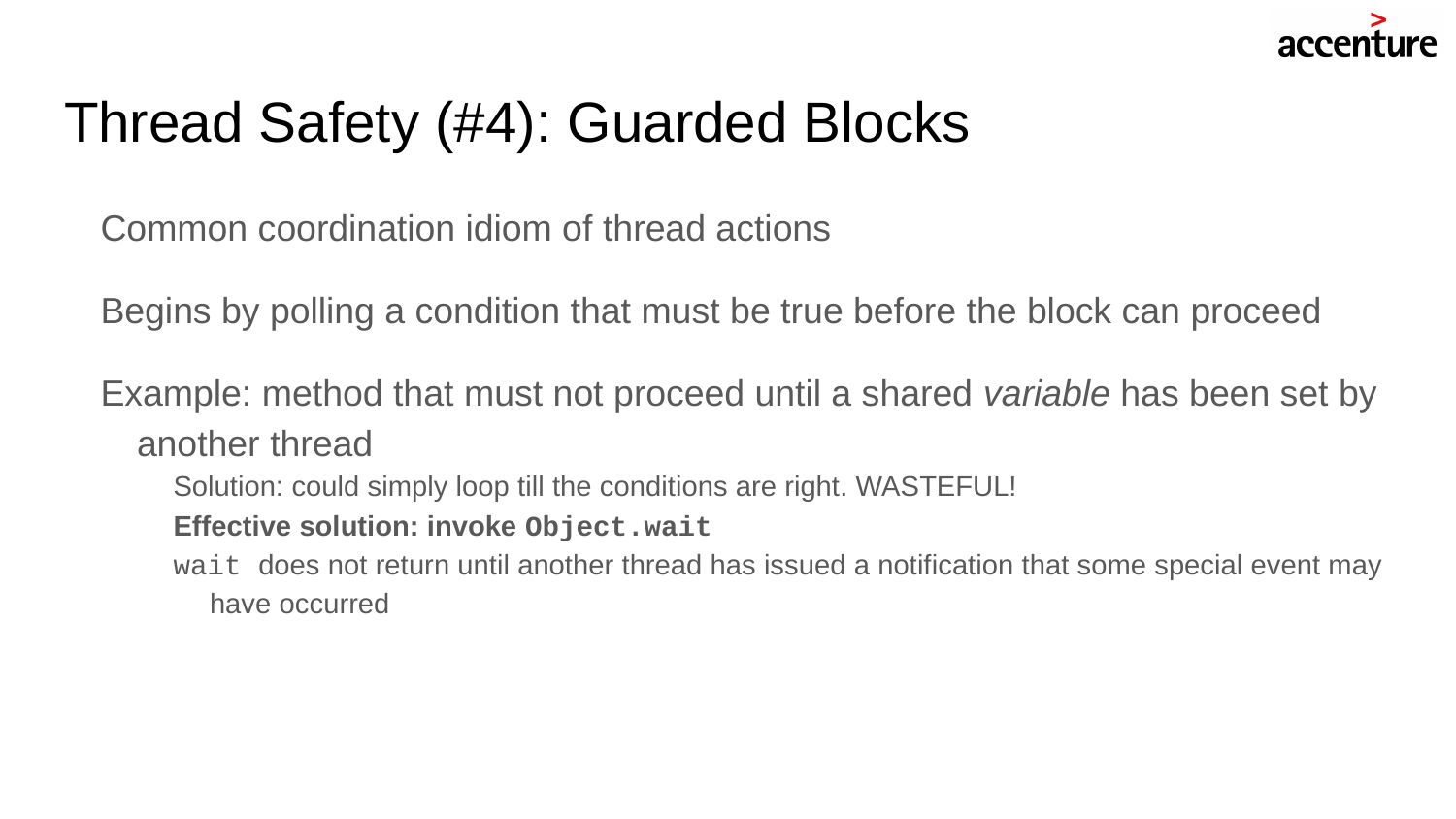

# Thread Safety (#4): Guarded Blocks
Common coordination idiom of thread actions
Begins by polling a condition that must be true before the block can proceed
Example: method that must not proceed until a shared variable has been set by another thread
Solution: could simply loop till the conditions are right. WASTEFUL!
Effective solution: invoke Object.wait
wait does not return until another thread has issued a notification that some special event may have occurred